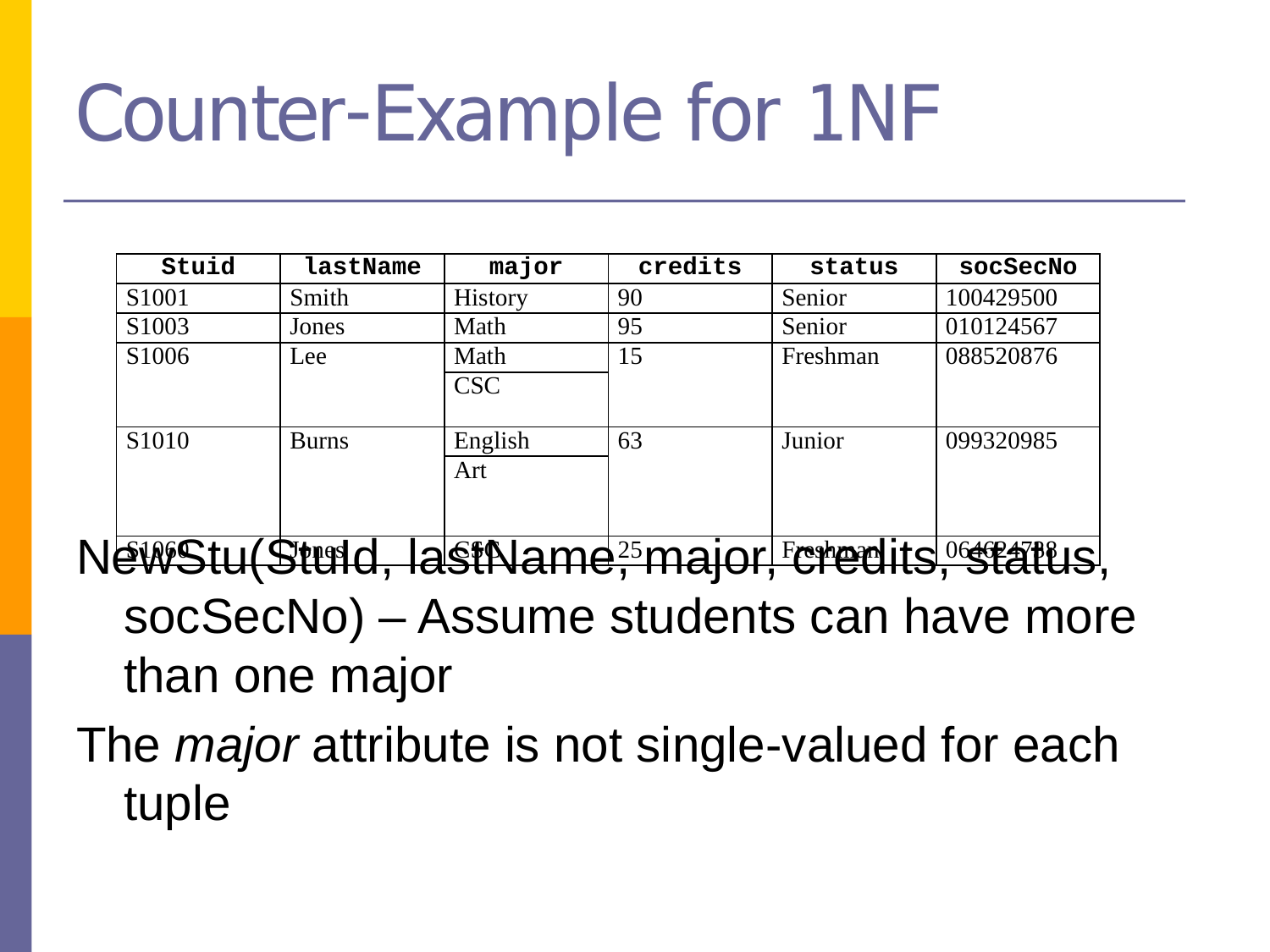

# Counter-Example for 1NF
| Stuid | lastName | major | credits | status | socSecNo |
| --- | --- | --- | --- | --- | --- |
| S1001 | Smith | History | 90 | Senior | 100429500 |
| S1003 | Jones | Math | 95 | Senior | 010124567 |
| S1006 | Lee | Math | 15 | Freshman | 088520876 |
|  |  | CSC |  |  |  |
| S1010 | Burns | English | 63 | Junior | 099320985 |
|  |  | Art |  |  |  |
| S1060 | Jones | CSC | 25 | Freshman | 064624738 |
NewStu(StuId, lastName, major, credits, status, socSecNo) – Assume students can have more than one major
The major attribute is not single-valued for each tuple